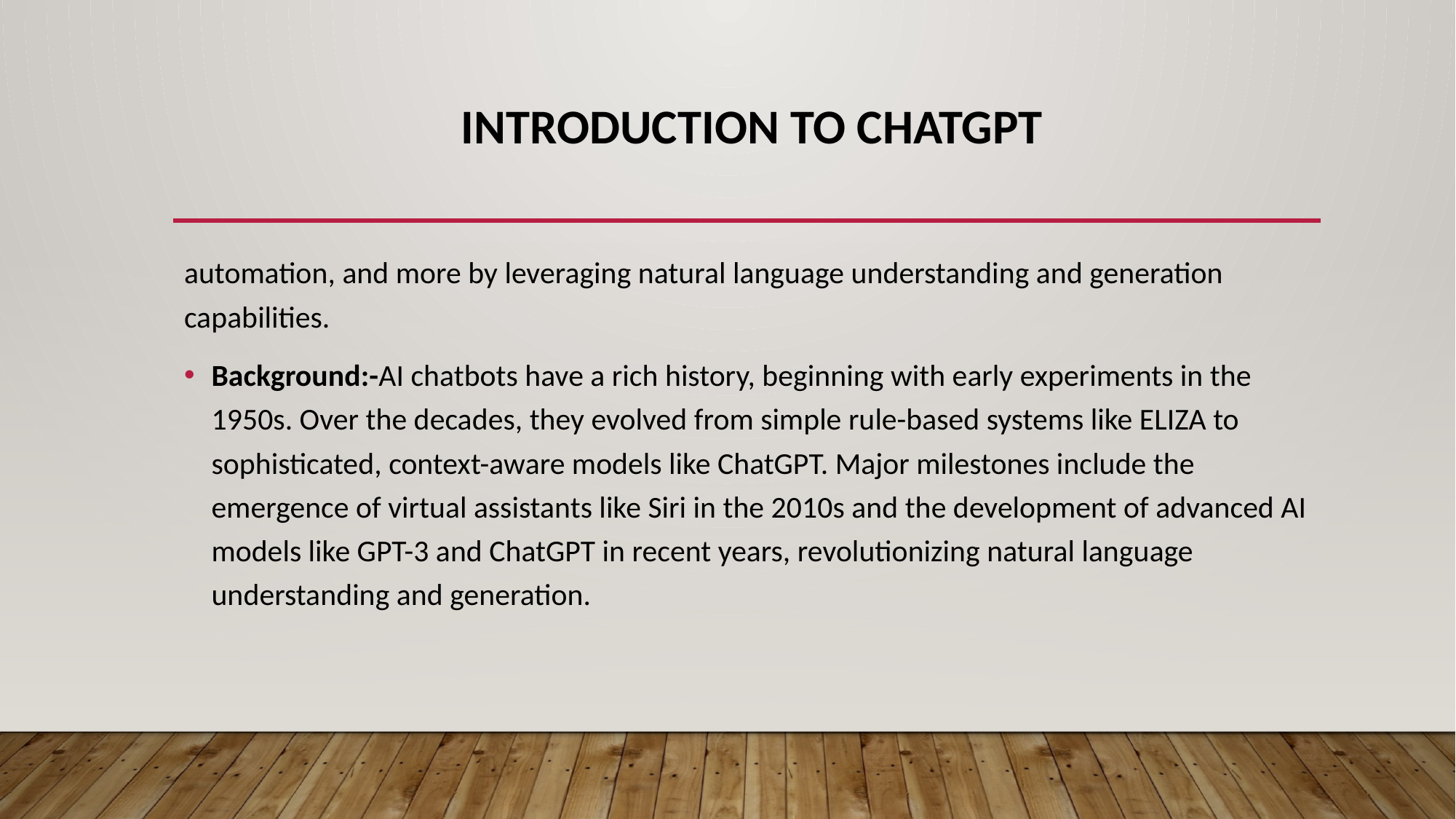

# Introduction to ChatGPT
automation, and more by leveraging natural language understanding and generation capabilities.
Background:-AI chatbots have a rich history, beginning with early experiments in the 1950s. Over the decades, they evolved from simple rule-based systems like ELIZA to sophisticated, context-aware models like ChatGPT. Major milestones include the emergence of virtual assistants like Siri in the 2010s and the development of advanced AI models like GPT-3 and ChatGPT in recent years, revolutionizing natural language understanding and generation.